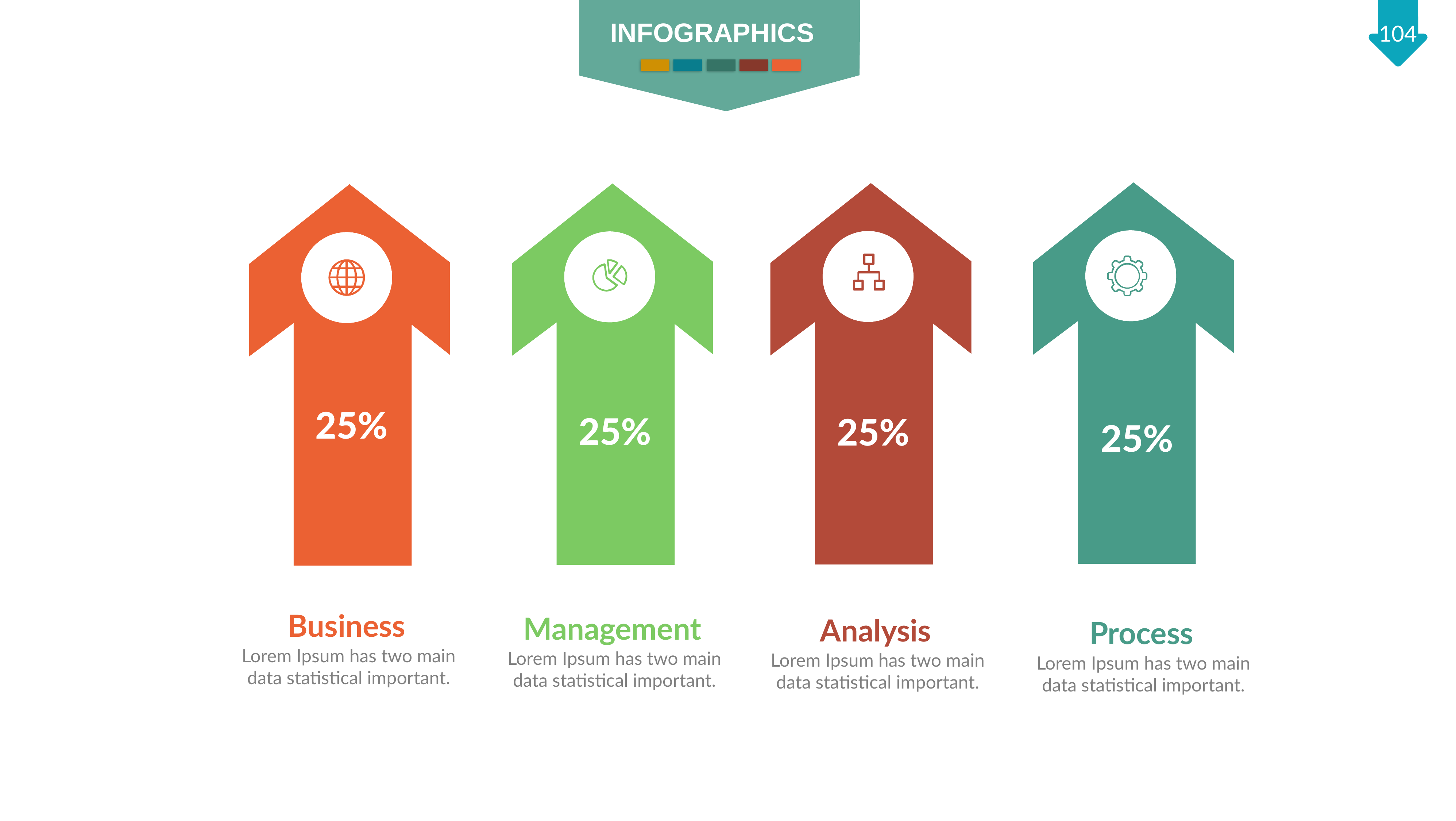

INFOGRAPHICS

25%

25%

25%

25%
Business
Management
Analysis
Process
Lorem Ipsum has two main data statistical important.
Lorem Ipsum has two main data statistical important.
Lorem Ipsum has two main data statistical important.
Lorem Ipsum has two main data statistical important.